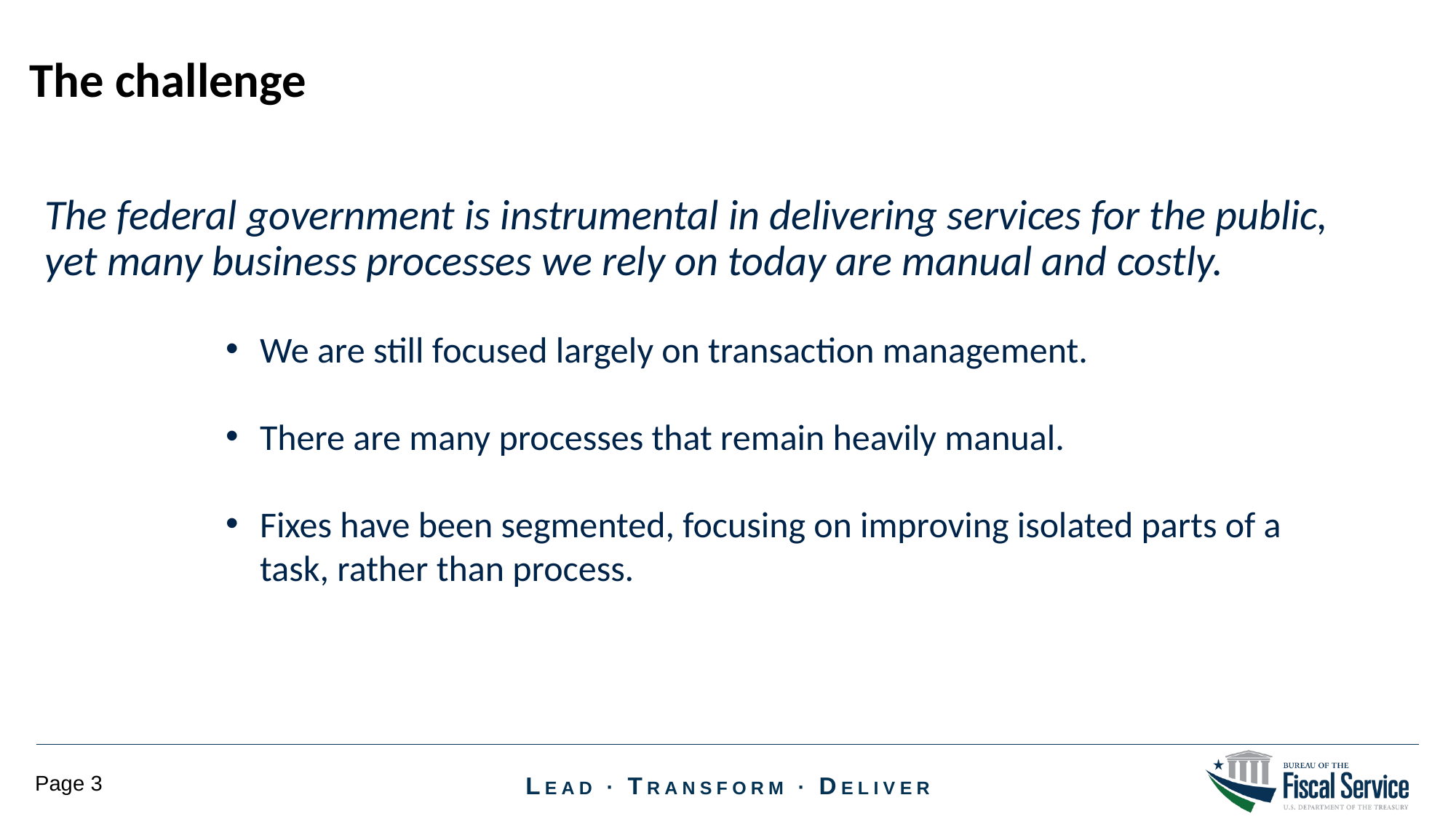

The challenge
The federal government is instrumental in delivering services for the public, yet many business processes we rely on today are manual and costly.
We are still focused largely on transaction management.

There are many processes that remain heavily manual.

Fixes have been segmented, focusing on improving isolated parts of a task, rather than process.